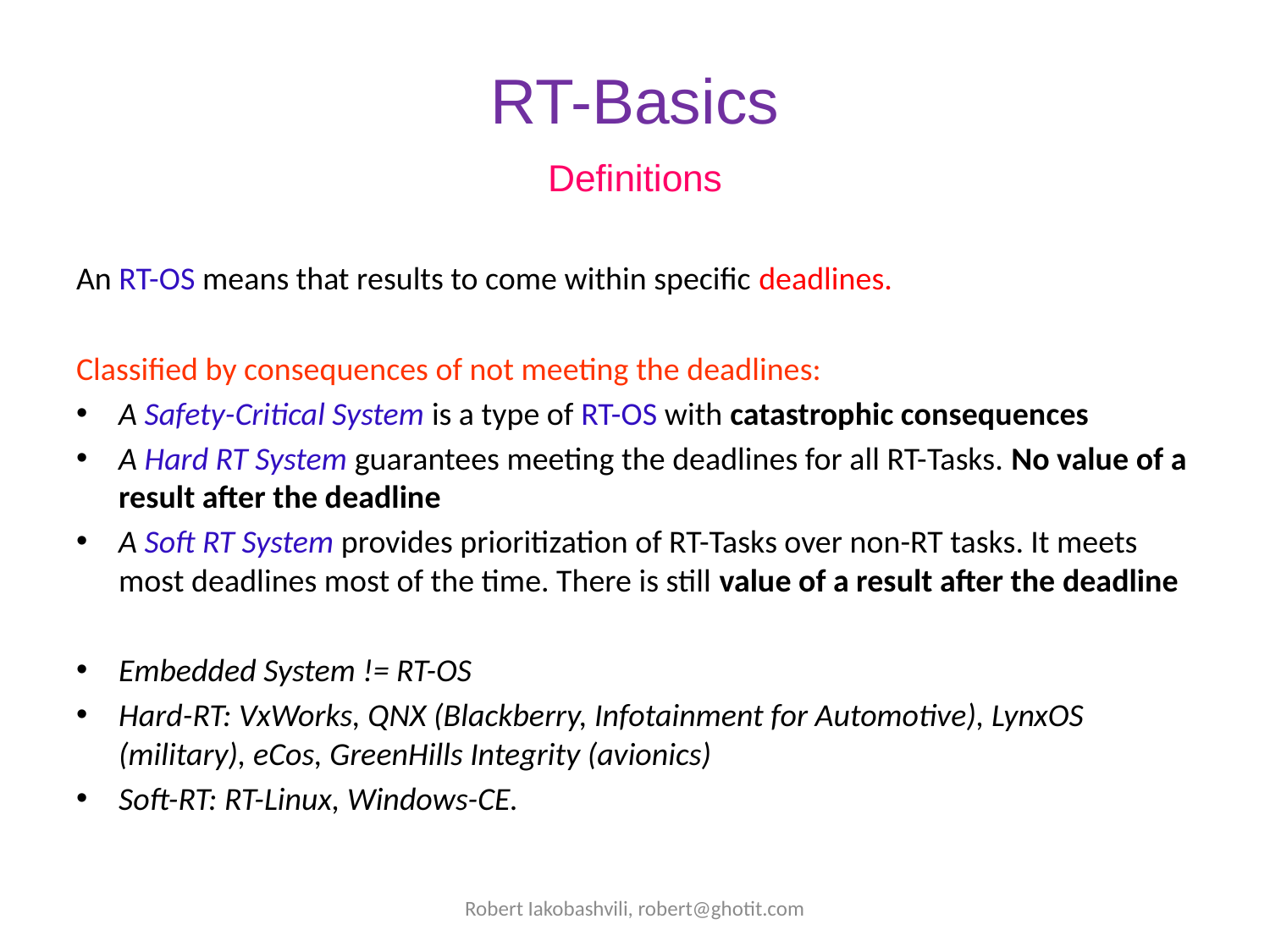

# RT-Basics
Definitions

An RT-OS means that results to come within specific deadlines.

Classified by consequences of not meeting the deadlines:
A Safety-Critical System is a type of RT-OS with catastrophic consequences
A Hard RT System guarantees meeting the deadlines for all RT-Tasks. No value of a result after the deadline
A Soft RT System provides prioritization of RT-Tasks over non-RT tasks. It meets most deadlines most of the time. There is still value of a result after the deadline

Embedded System != RT-OS
Hard-RT: VxWorks, QNX (Blackberry, Infotainment for Automotive), LynxOS (military), eCos, GreenHills Integrity (avionics)
Soft-RT: RT-Linux, Windows-CE.

Robert Iakobashvili, robert@ghotit.com